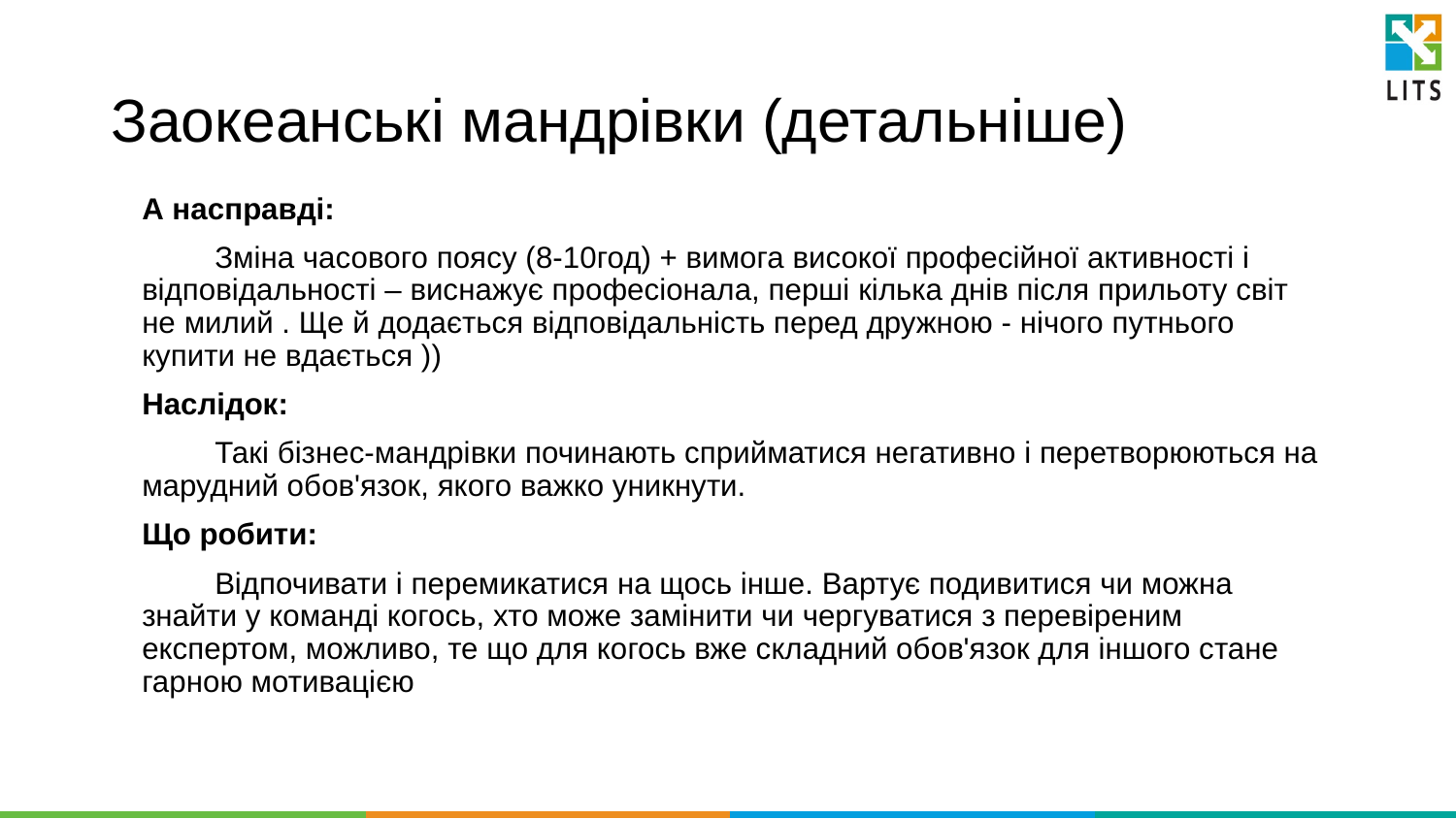

# Заокеанські мандрівки (детальніше)
А насправді:
Зміна часового поясу (8-10год) + вимога високої професійної активності і відповідальності – виснажує професіонала, перші кілька днів після прильоту світ не милий . Ще й додається відповідальність перед дружною - нічого путнього купити не вдається ))
Наслідок:
Такі бізнес-мандрівки починають сприйматися негативно і перетворюються на марудний обов'язок, якого важко уникнути.
Що робити:
Відпочивати і перемикатися на щось інше. Вартує подивитися чи можна знайти у команді когось, хто може замінити чи чергуватися з перевіреним експертом, можливо, те що для когось вже складний обов'язок для іншого стане гарною мотивацією